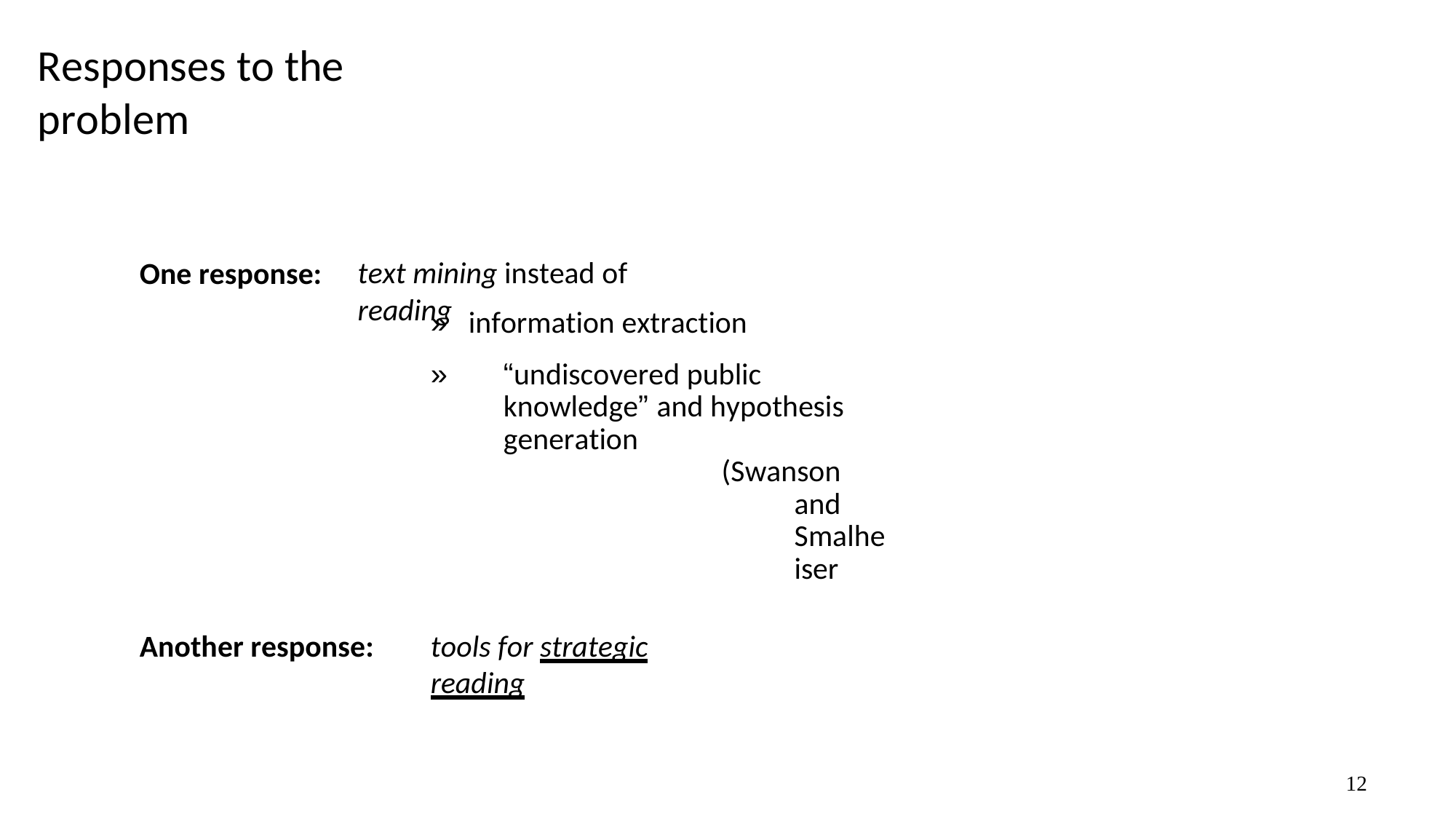

Responses to the problem
One response:
text mining instead of reading
»	information extraction
»	“undiscovered public knowledge” and hypothesis generation
(Swanson and Smalheiser
Another response:
tools for strategic reading
12